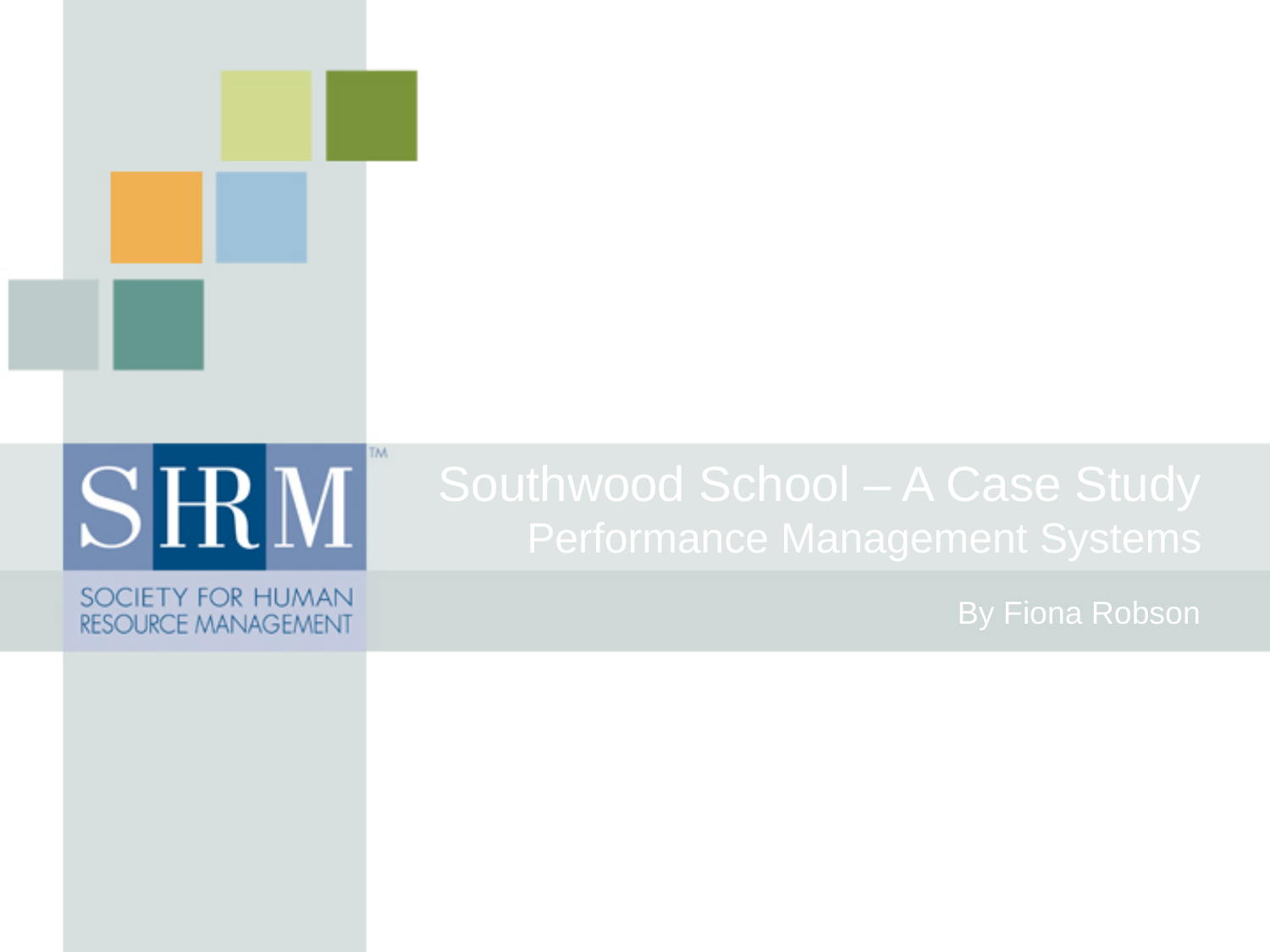

Southwood School – A Case Study
# Performance Management Systems
By Fiona Robson